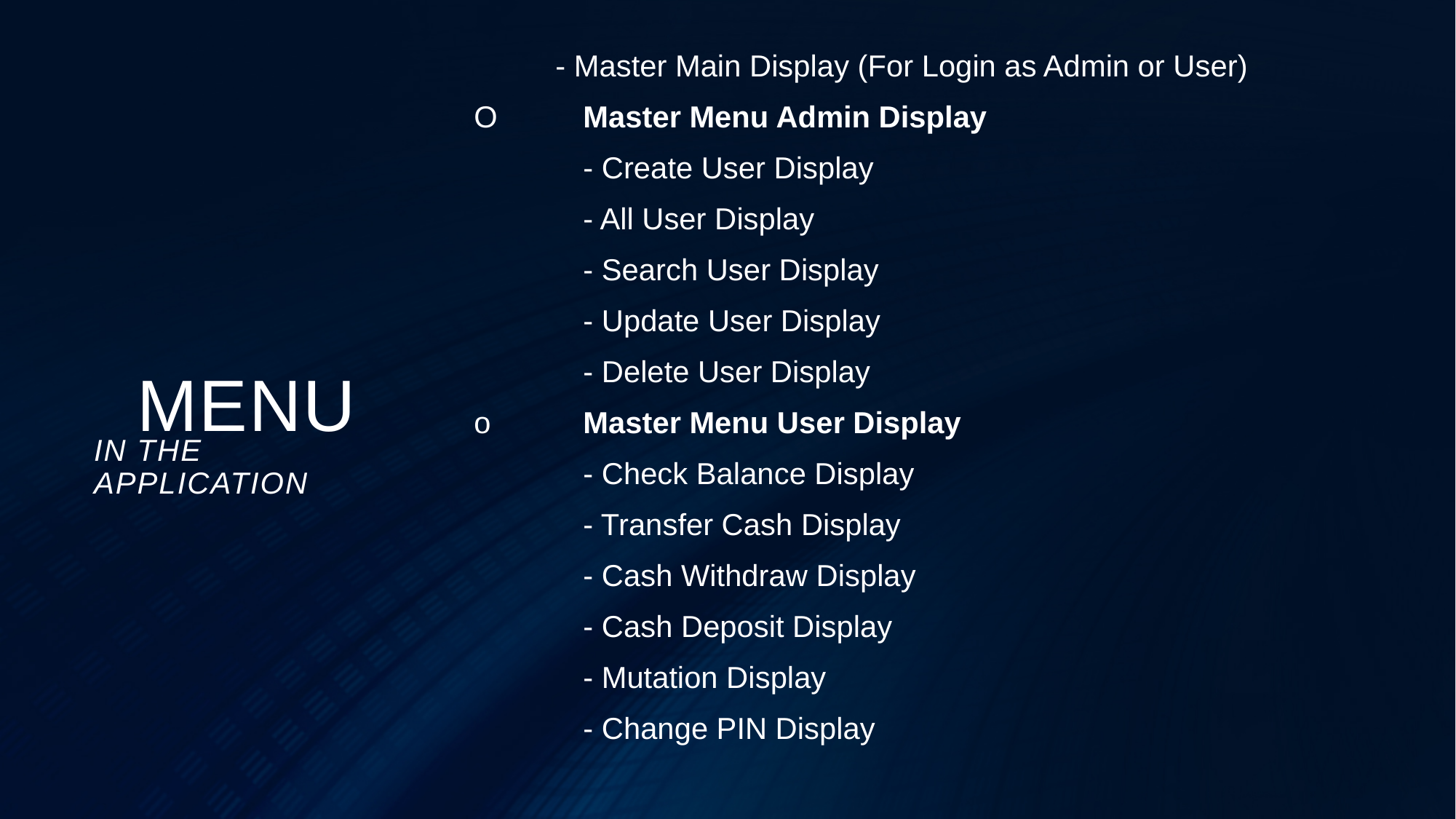

- Master Main Display (For Login as Admin or User)
O	Master Menu Admin Display
	- Create User Display
	- All User Display
	- Search User Display
	- Update User Display
	- Delete User Display
o	Master Menu User Display
	- Check Balance Display
	- Transfer Cash Display
	- Cash Withdraw Display
	- Cash Deposit Display
	- Mutation Display
	- Change PIN Display

# MENU
IN THE APPLICATION